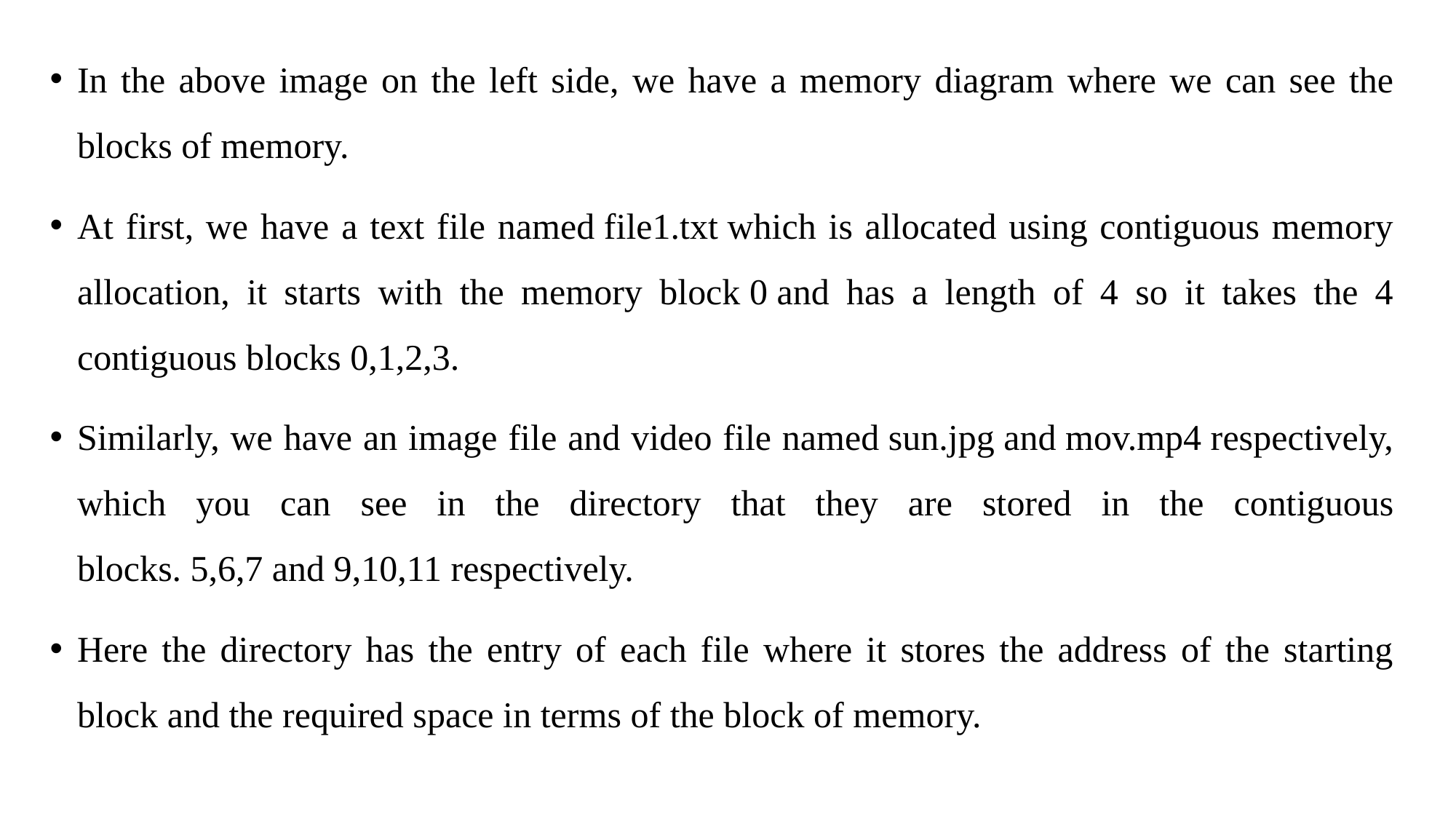

In the above image on the left side, we have a memory diagram where we can see the blocks of memory.
At first, we have a text file named file1.txt which is allocated using contiguous memory allocation, it starts with the memory block 0 and has a length of 4 so it takes the 4 contiguous blocks 0,1,2,3.
Similarly, we have an image file and video file named sun.jpg and mov.mp4 respectively, which you can see in the directory that they are stored in the contiguous blocks. 5,6,7 and 9,10,11 respectively.
Here the directory has the entry of each file where it stores the address of the starting block and the required space in terms of the block of memory.